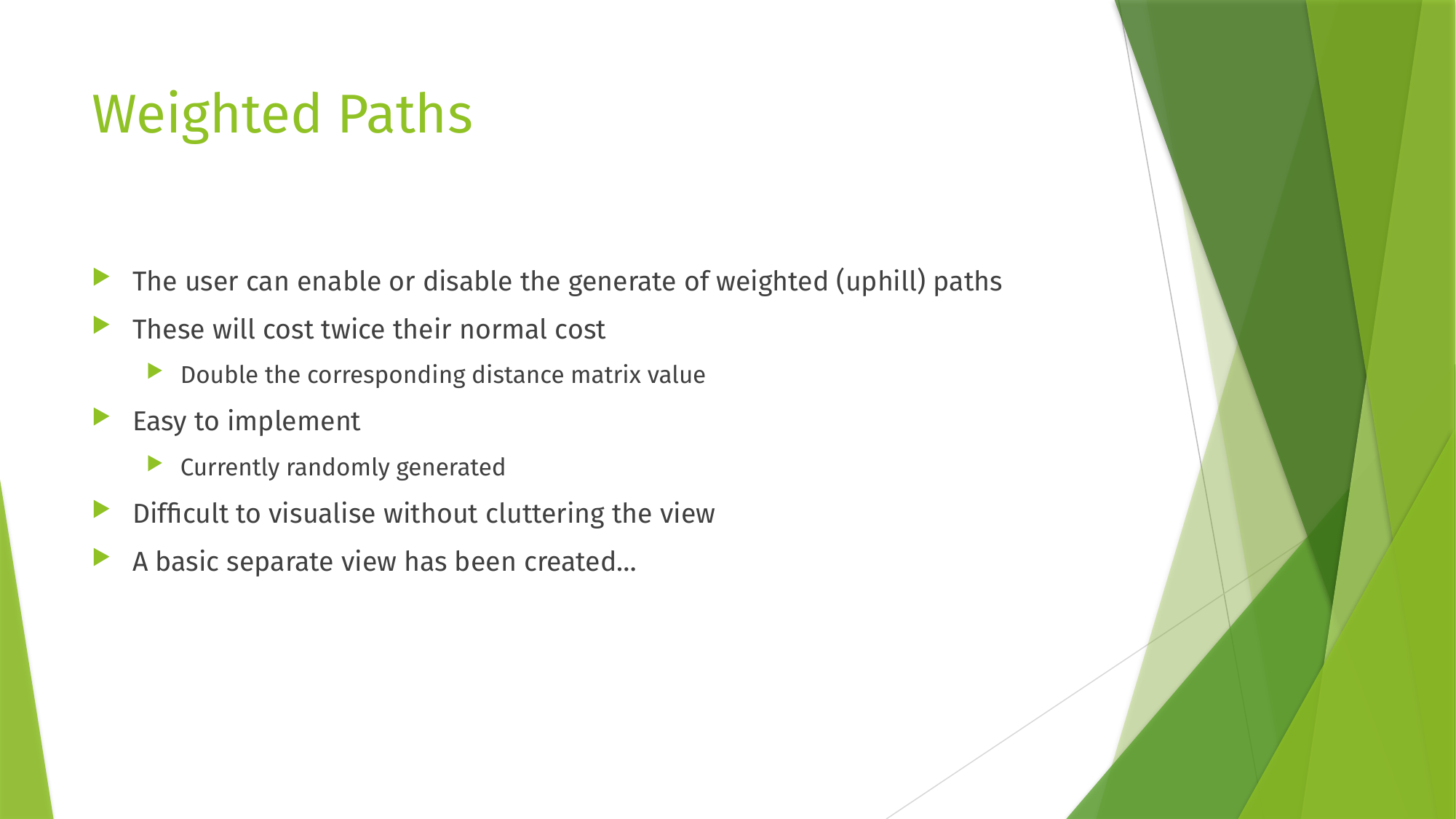

# Weighted Paths
The user can enable or disable the generate of weighted (uphill) paths
These will cost twice their normal cost
Double the corresponding distance matrix value
Easy to implement
Currently randomly generated
Difficult to visualise without cluttering the view
A basic separate view has been created…